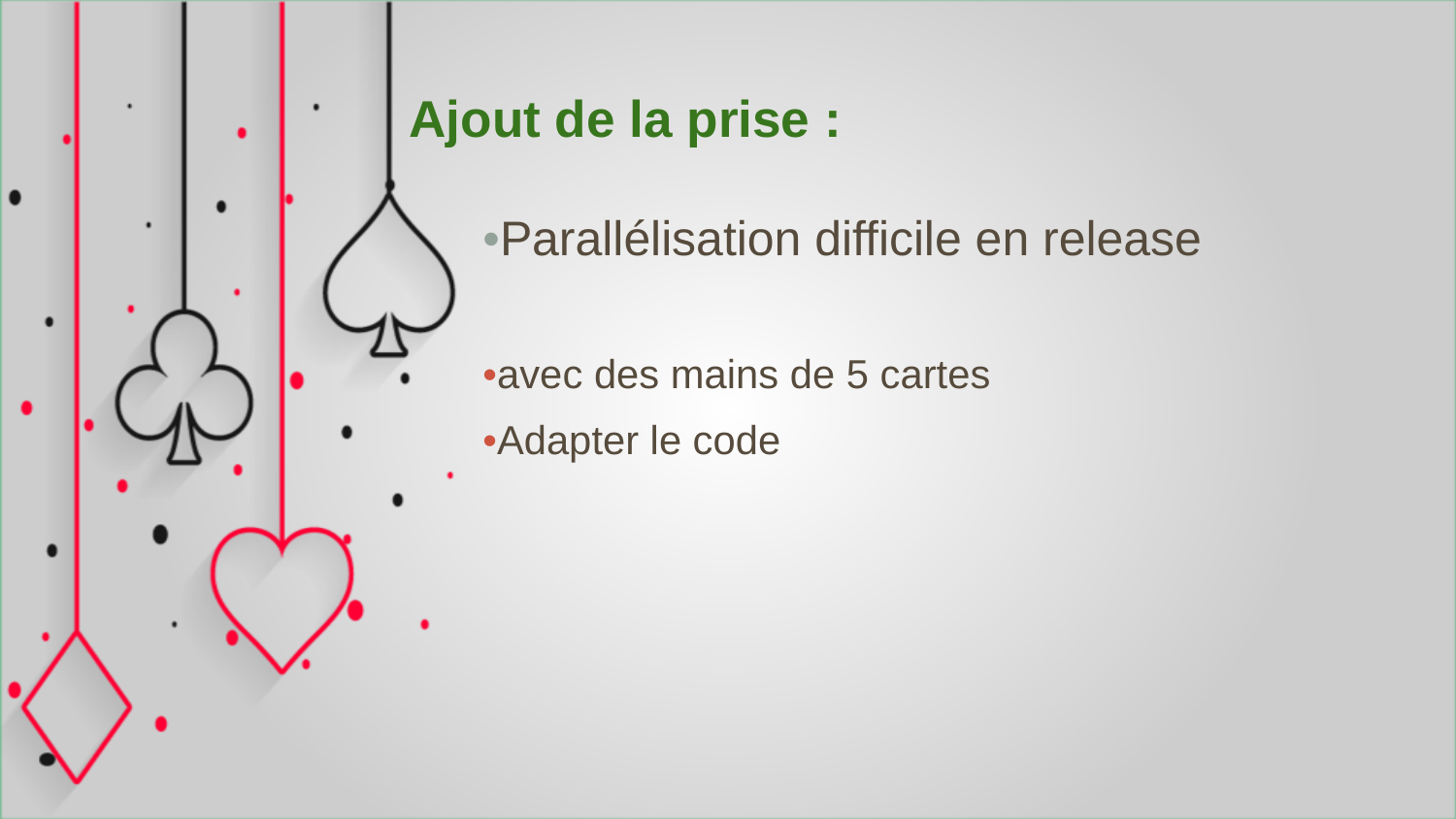

# Ajout de la prise :
•Parallélisation difficile en release

•avec des mains de 5 cartes
•Adapter le code